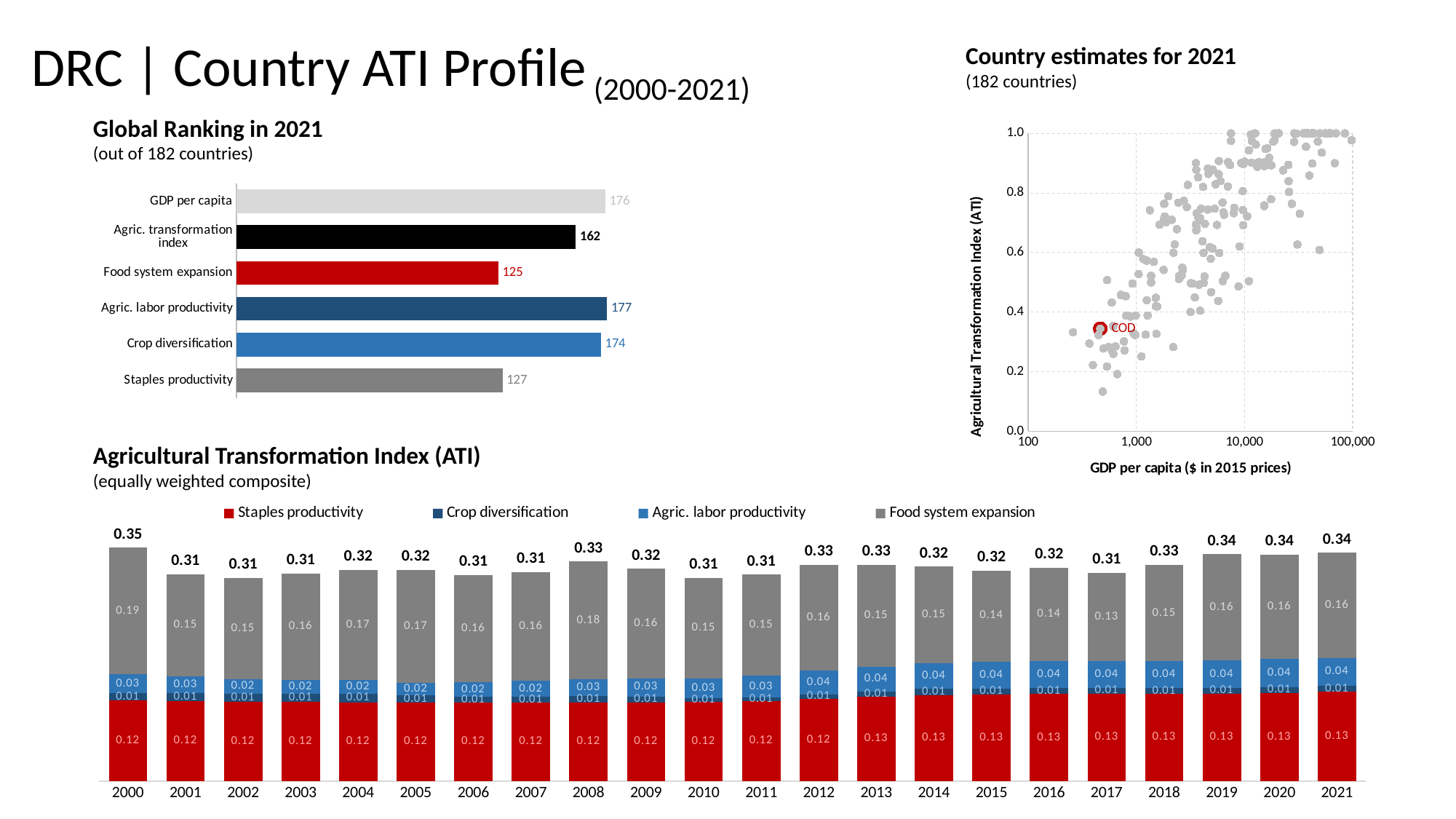

# DRC | Country ATI Profile (2000-2021)
Country estimates for 2021
(182 countries)
Global Ranking in 2021
(out of 182 countries)

### Chart

| Category | All countries | FTF focus countries |
|---|---|---|

### Chart

| Category |  |
|---|---|
| Staples productivity | 127.0 |
| Crop diversification | 174.0 |
| Agric. labor productivity | 177.0 |
| Food system expansion | 125.0 |
| Agric. transformation index | 162.0 |
| GDP per capita | 176.0 |
Agricultural Transformation Index (ATI)
(equally weighted composite)

### Chart

| Category | Staples productivity | Crop diversification | Agric. labor productivity | Food system expansion | Agric. transformation index |
|---|---|---|---|---|---|
| 2000 | 0.1213925 | 0.011211325 | 0.028504725 | 0.1907373 | 0.35184585 |
| 2001 | 0.120536675 | 0.01176435 | 0.025245775 | 0.1543889 | 0.3119357 |
| 2002 | 0.1197894 | 0.012273575 | 0.021440475 | 0.1528509 | 0.30635435 |
| 2003 | 0.119227 | 0.01229905 | 0.020555775 | 0.161138825 | 0.31322065 |
| 2004 | 0.118765075 | 0.01321615 | 0.0202006 | 0.1660874 | 0.318269225 |
| 2005 | 0.1185355 | 0.01043575 | 0.019201475 | 0.16999545 | 0.318168175 |
| 2006 | 0.11838365 | 0.008564025 | 0.0223651 | 0.16114295 | 0.310455725 |
| 2007 | 0.118441425 | 0.00880715 | 0.02399635 | 0.163599775 | 0.3148447 |
| 2008 | 0.118532575 | 0.009485525 | 0.02560815 | 0.17741865 | 0.3310449 |
| 2009 | 0.118307475 | 0.00932015 | 0.02745185 | 0.164783525 | 0.319863 |
| 2010 | 0.1190225 | 0.0055669 | 0.030007625 | 0.151754375 | 0.3063514 |
| 2011 | 0.1205794 | 0.00517395 | 0.03267575 | 0.152816625 | 0.31124572500000003 |
| 2012 | 0.12415655 | 0.006726675 | 0.03547485 | 0.160034125 | 0.3263922 |
| 2013 | 0.12698615 | 0.0081558 | 0.037171375 | 0.153767975 | 0.3260813 |
| 2014 | 0.1293932 | 0.009311125 | 0.039105575 | 0.1454802 | 0.3232901 |
| 2015 | 0.13043085 | 0.00887335 | 0.04102495 | 0.137304375 | 0.31763352499999997 |
| 2016 | 0.1312406 | 0.008763775 | 0.04145845 | 0.140137475 | 0.32160030000000006 |
| 2017 | 0.1314458 | 0.008978125 | 0.04084425 | 0.1328918 | 0.31415997500000004 |
| 2018 | 0.13143025 | 0.00873785 | 0.040580525 | 0.145329925 | 0.32607854999999997 |
| 2019 | 0.131804575 | 0.00836245 | 0.0415637 | 0.16031445 | 0.342045175 |
| 2020 | 0.133043575 | 0.008549575 | 0.042244275 | 0.1576698 | 0.34150722499999997 |
| 2021 | 0.13484135 | 0.008866675 | 0.0416672 | 0.158943525 | 0.34431875 |